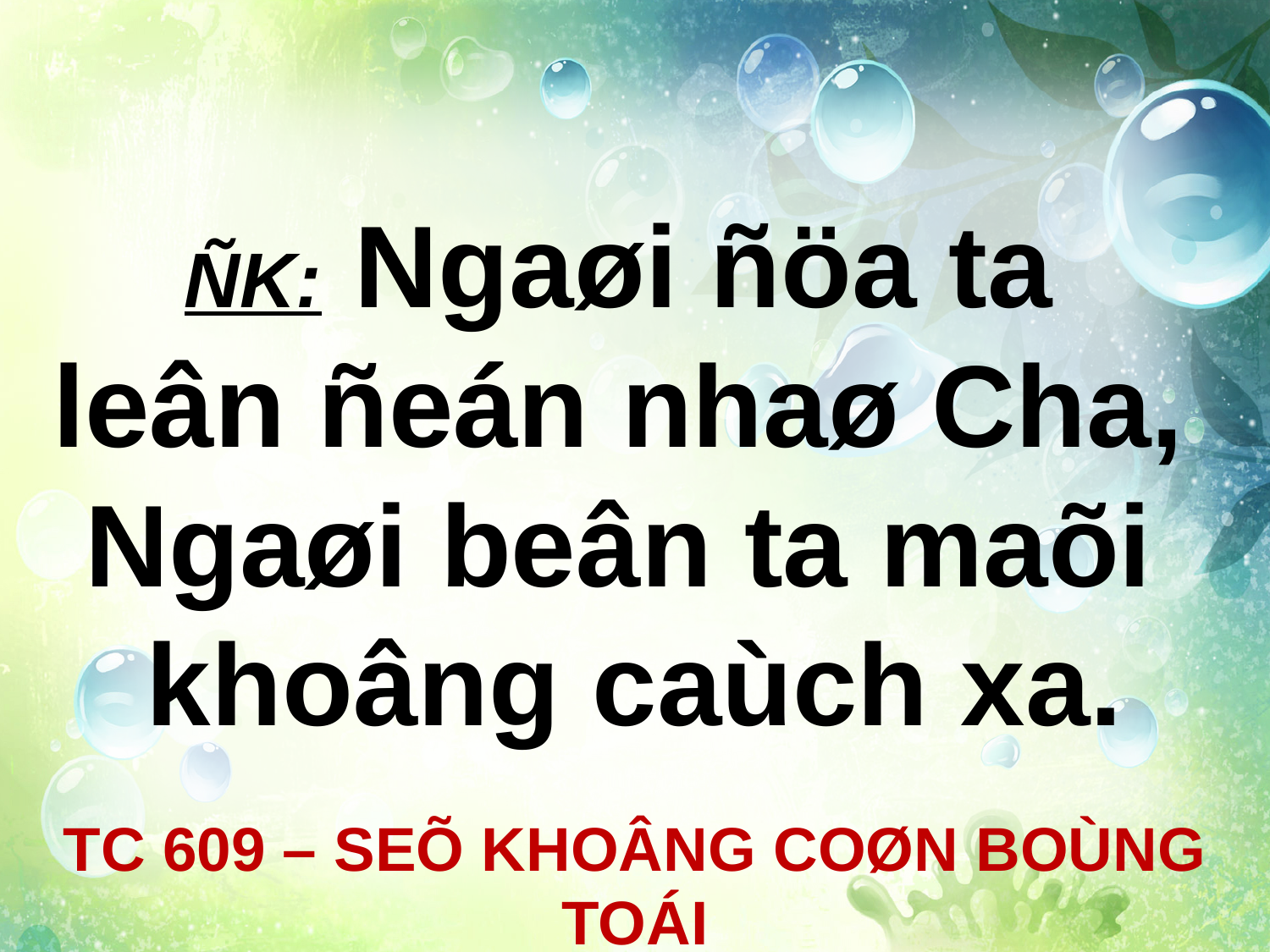

ÑK: Ngaøi ñöa ta
leân ñeán nhaø Cha,
Ngaøi beân ta maõi
khoâng caùch xa.
TC 609 – SEÕ KHOÂNG COØN BOÙNG TOÁI